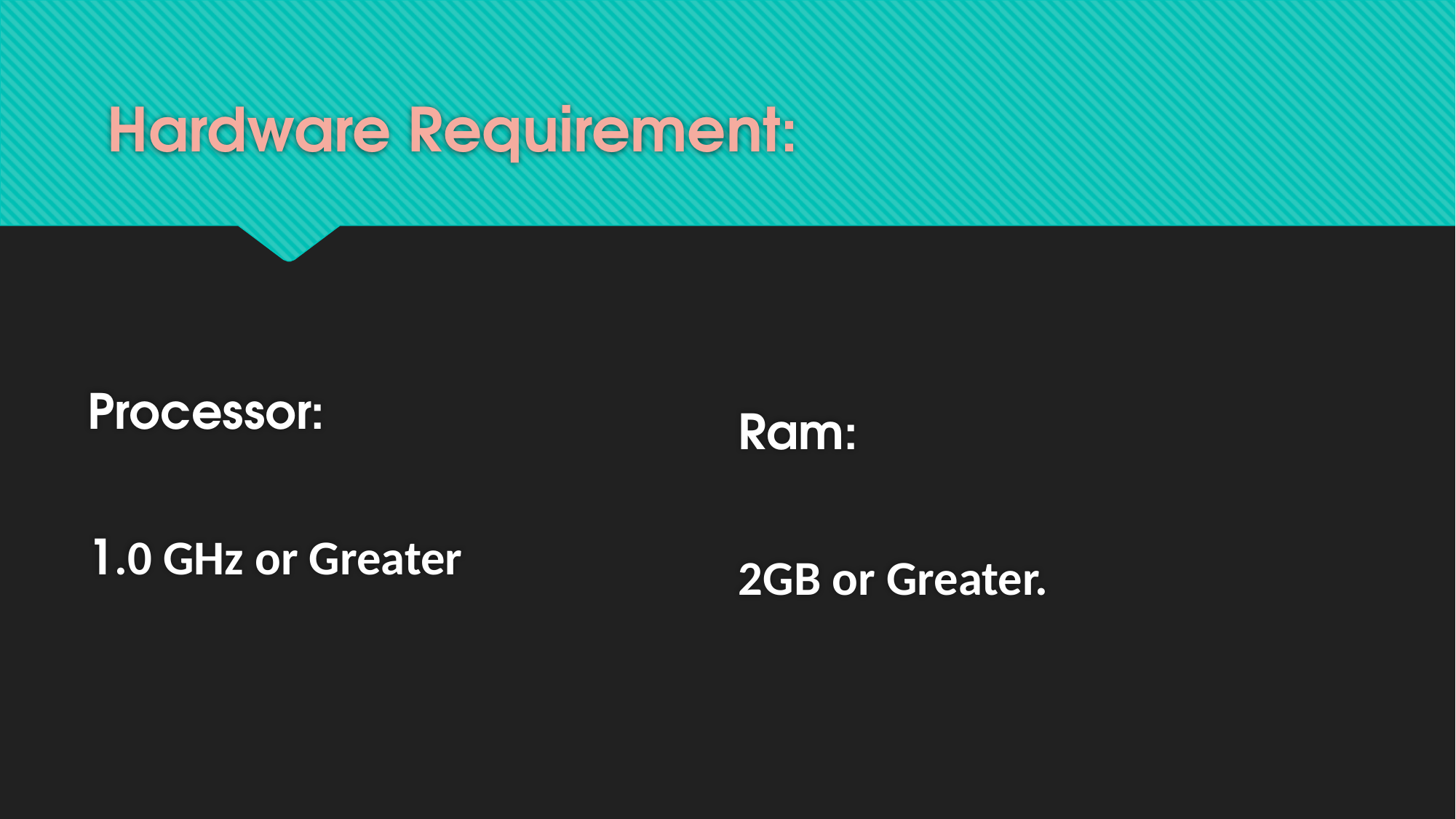

# Hardware Requirement:
Processor:

1.0 GHz or Greater
Ram:

2GB or Greater.